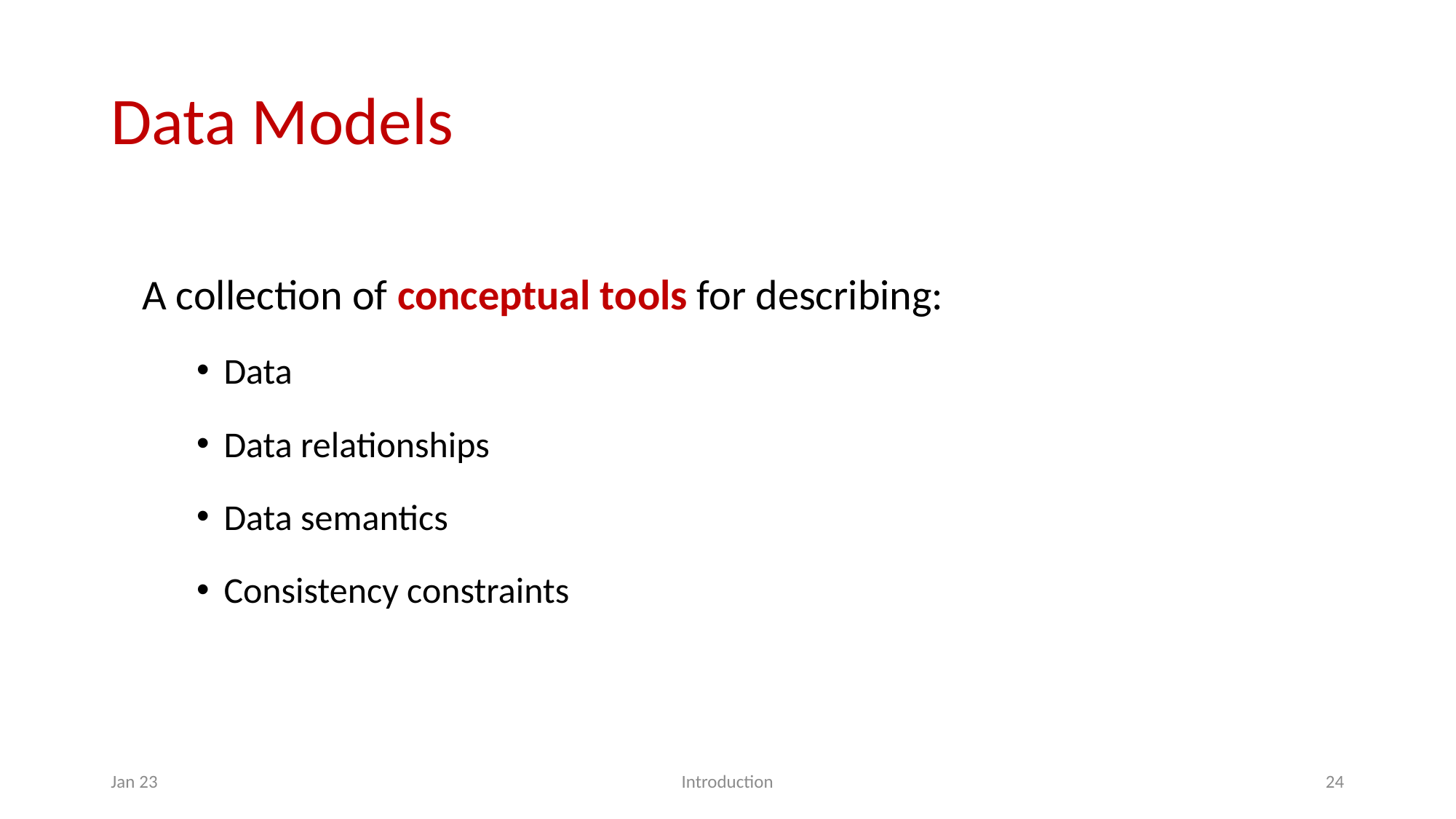

# Data Models
A collection of conceptual tools for describing:
Data
Data relationships
Data semantics
Consistency constraints
Jan 23
Introduction
24